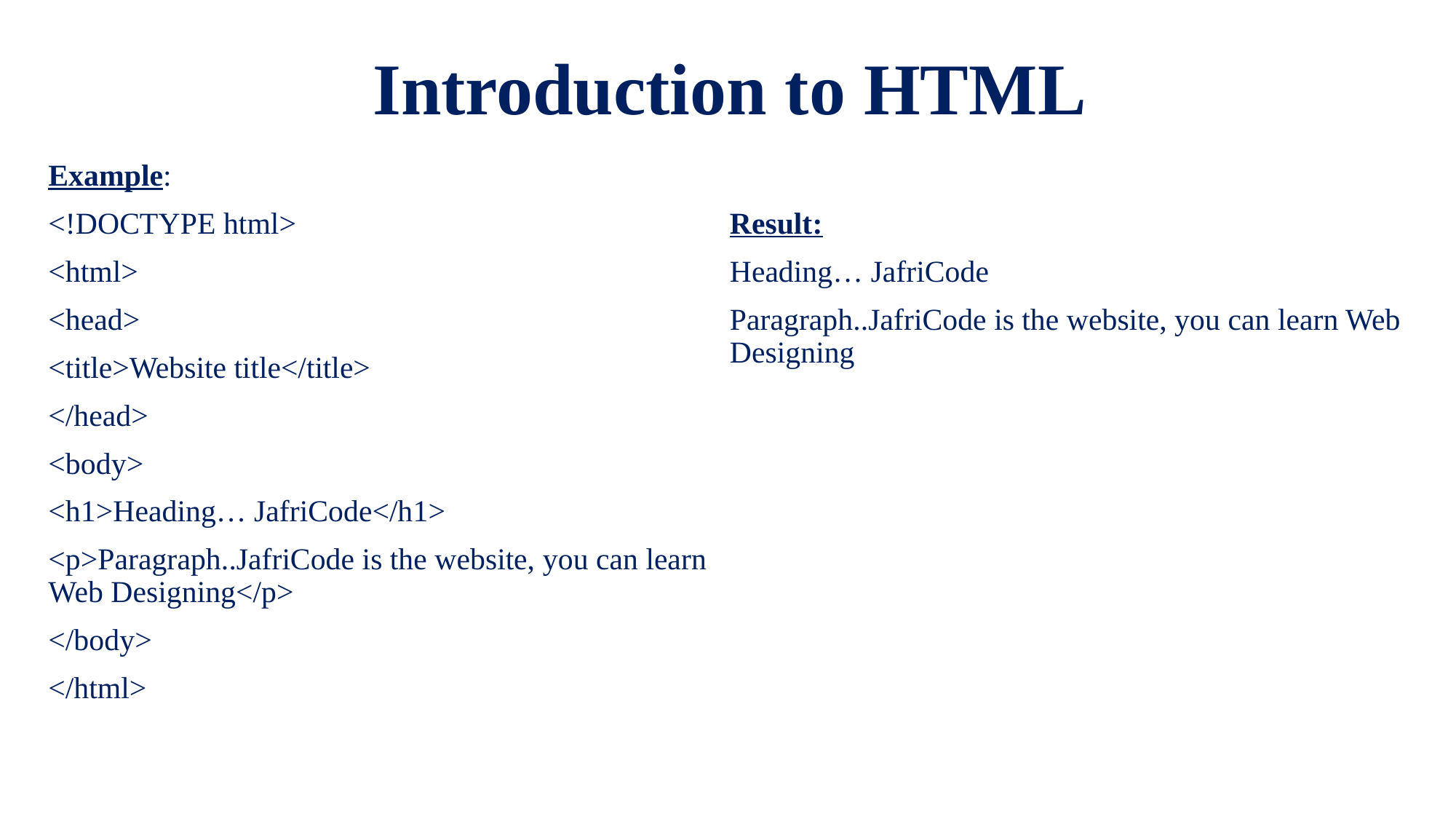

# Introduction to HTML
Example:
<!DOCTYPE html>
<html>
<head>
<title>Website title</title>
</head>
<body>
<h1>Heading… JafriCode</h1>
<p>Paragraph..JafriCode is the website, you can learn Web Designing</p>
</body>
</html>

Result:
Heading… JafriCode
Paragraph..JafriCode is the website, you can learn Web Designing